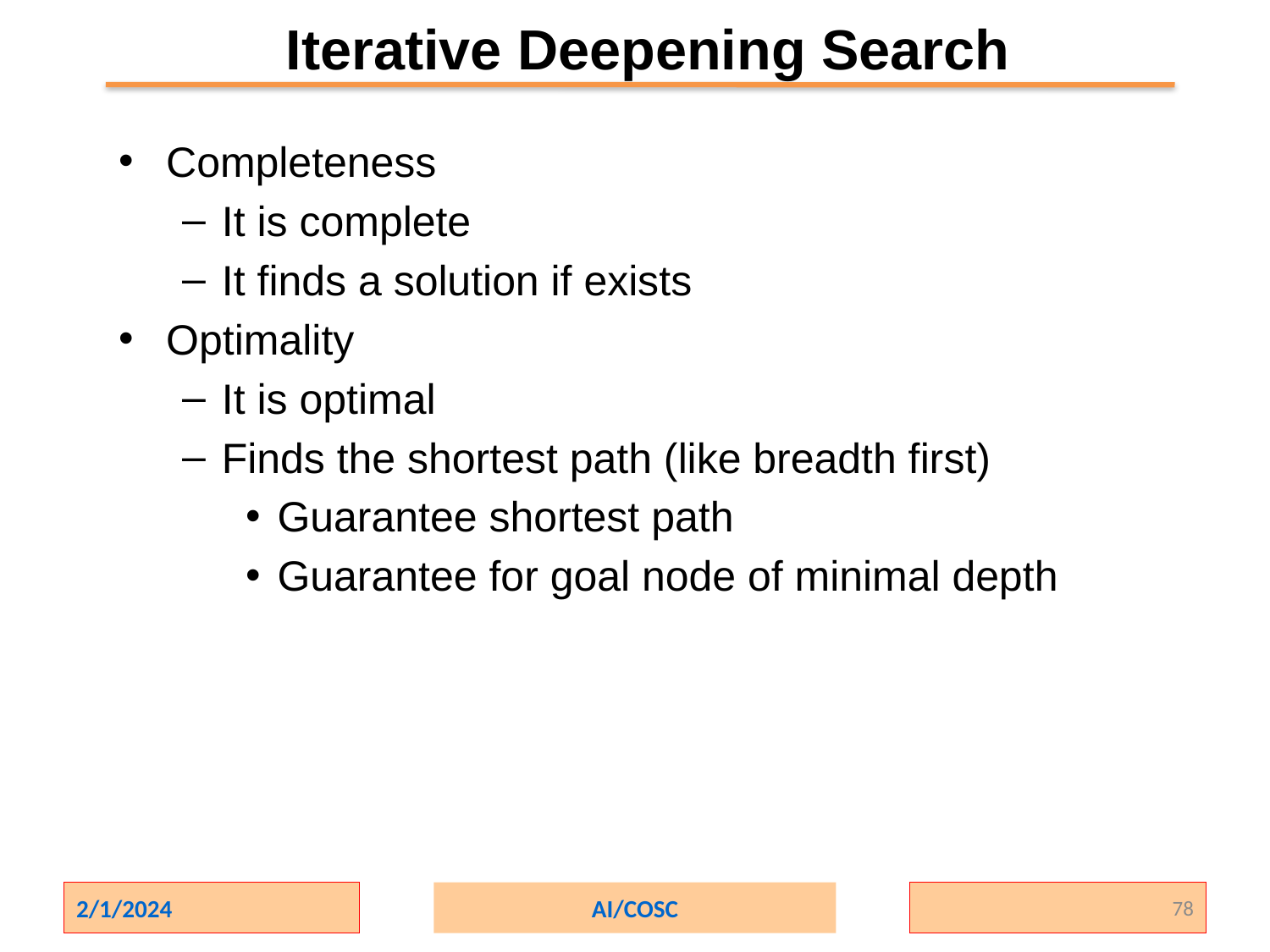

Iterative Deepening Search
Completeness
It is complete
It finds a solution if exists
Optimality
It is optimal
Finds the shortest path (like breadth first)
Guarantee shortest path
Guarantee for goal node of minimal depth

2/1/2024
AI/COSC
78